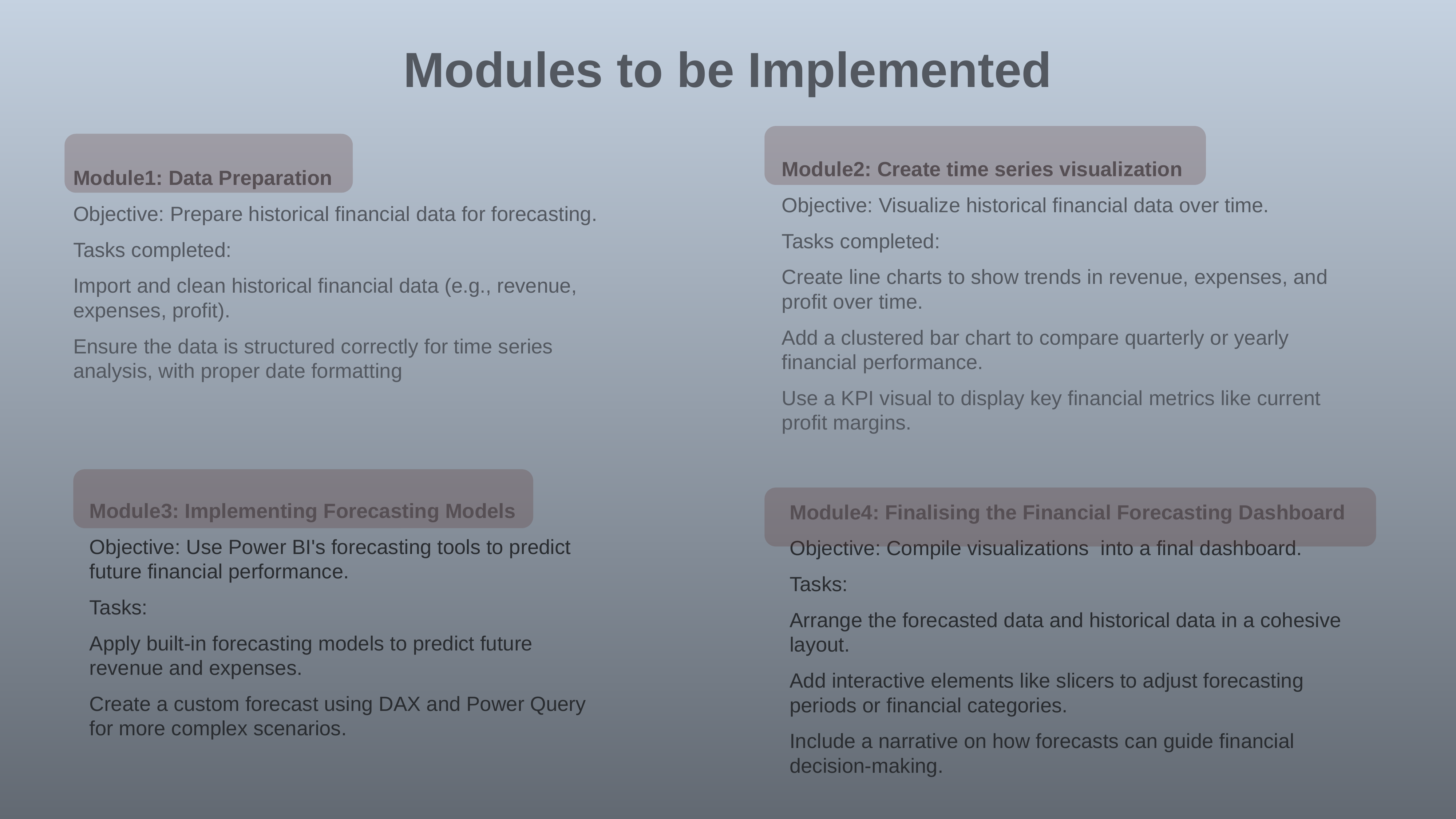

Modules to be Implemented

Module2: Create time series visualization
Objective: Visualize historical financial data over time.
Tasks completed:
Create line charts to show trends in revenue, expenses, and profit over time.
Add a clustered bar chart to compare quarterly or yearly financial performance.
Use a KPI visual to display key financial metrics like current profit margins.
Module1: Data Preparation
Objective: Prepare historical financial data for forecasting.
Tasks completed:
Import and clean historical financial data (e.g., revenue, expenses, profit).
Ensure the data is structured correctly for time series analysis, with proper date formatting

Module3: Implementing Forecasting Models
Objective: Use Power BI's forecasting tools to predict future financial performance.
Tasks:
Apply built-in forecasting models to predict future revenue and expenses.
Create a custom forecast using DAX and Power Query for more complex scenarios.
Module4: Finalising the Financial Forecasting Dashboard
Objective: Compile visualizations  into a final dashboard.
Tasks:
Arrange the forecasted data and historical data in a cohesive layout.
Add interactive elements like slicers to adjust forecasting periods or financial categories.
Include a narrative on how forecasts can guide financial decision-making.